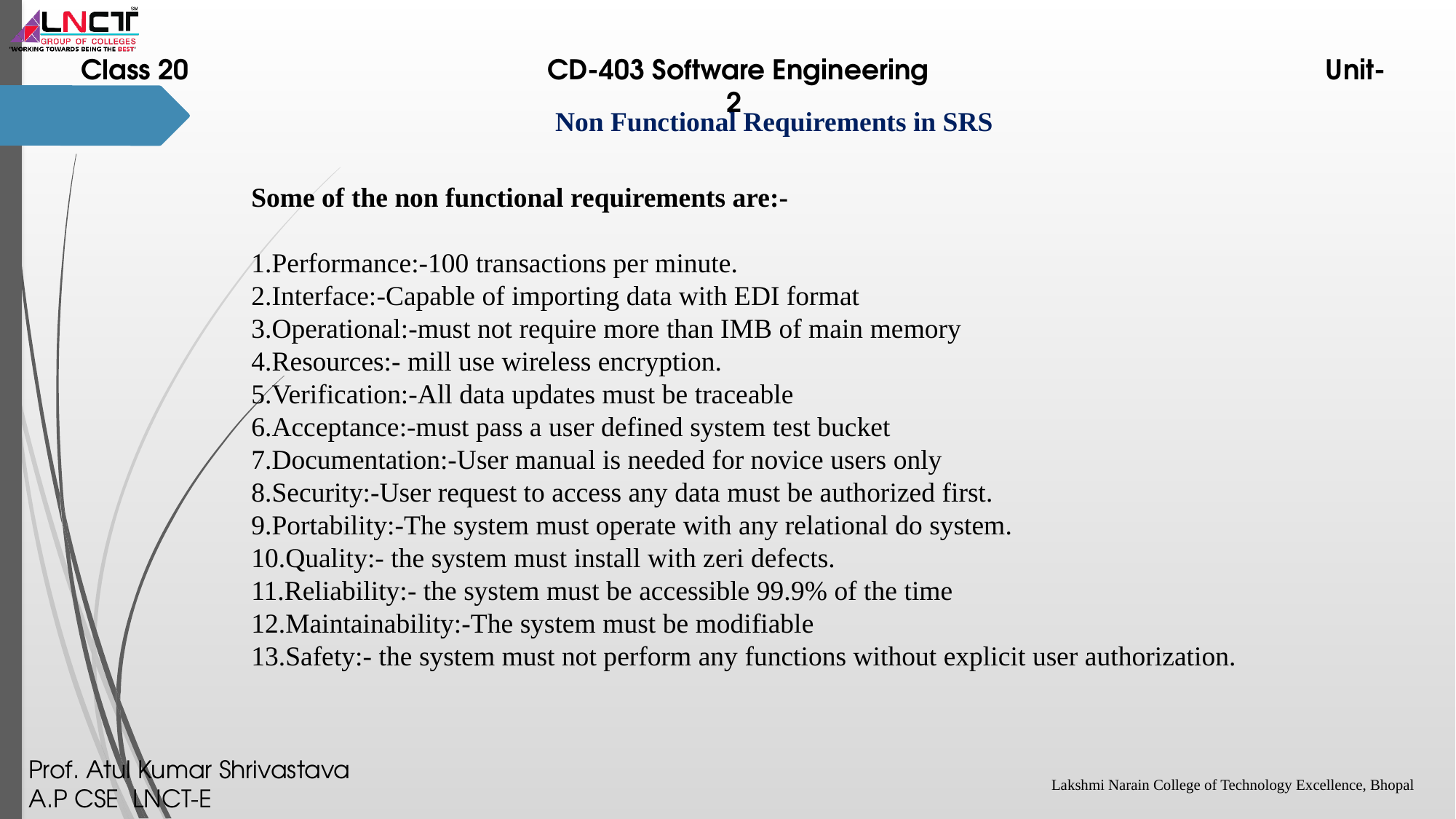

Some of the non functional requirements are:-

1.Performance:-100 transactions per minute.
2.Interface:-Capable of importing data with EDI format
3.Operational:-must not require more than IMB of main memory
4.Resources:- mill use wireless encryption.
5.Verification:-All data updates must be traceable
6.Acceptance:-must pass a user defined system test bucket
7.Documentation:-User manual is needed for novice users only
8.Security:-User request to access any data must be authorized first.
9.Portability:-The system must operate with any relational do system.
10.Quality:- the system must install with zeri defects.
11.Reliability:- the system must be accessible 99.9% of the time
12.Maintainability:-The system must be modifiable
13.Safety:- the system must not perform any functions without explicit user authorization.